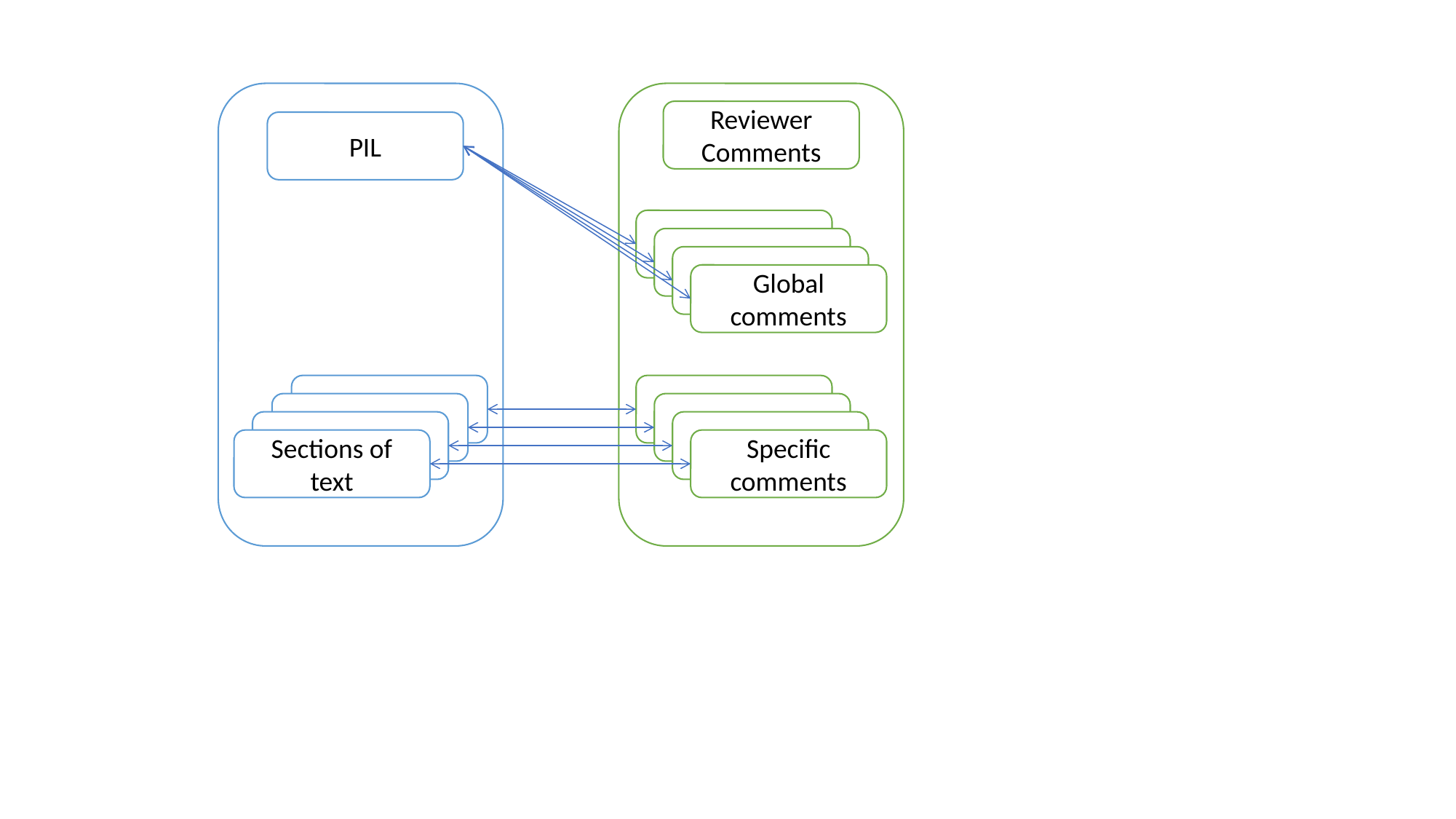

Reviewer Comments
PIL

Global comments

Global comments

Global comments
Global comments
Section of text

Specific comments
Section of text

Specific comments
Section of text

Specific comments
Sections of text
Specific comments